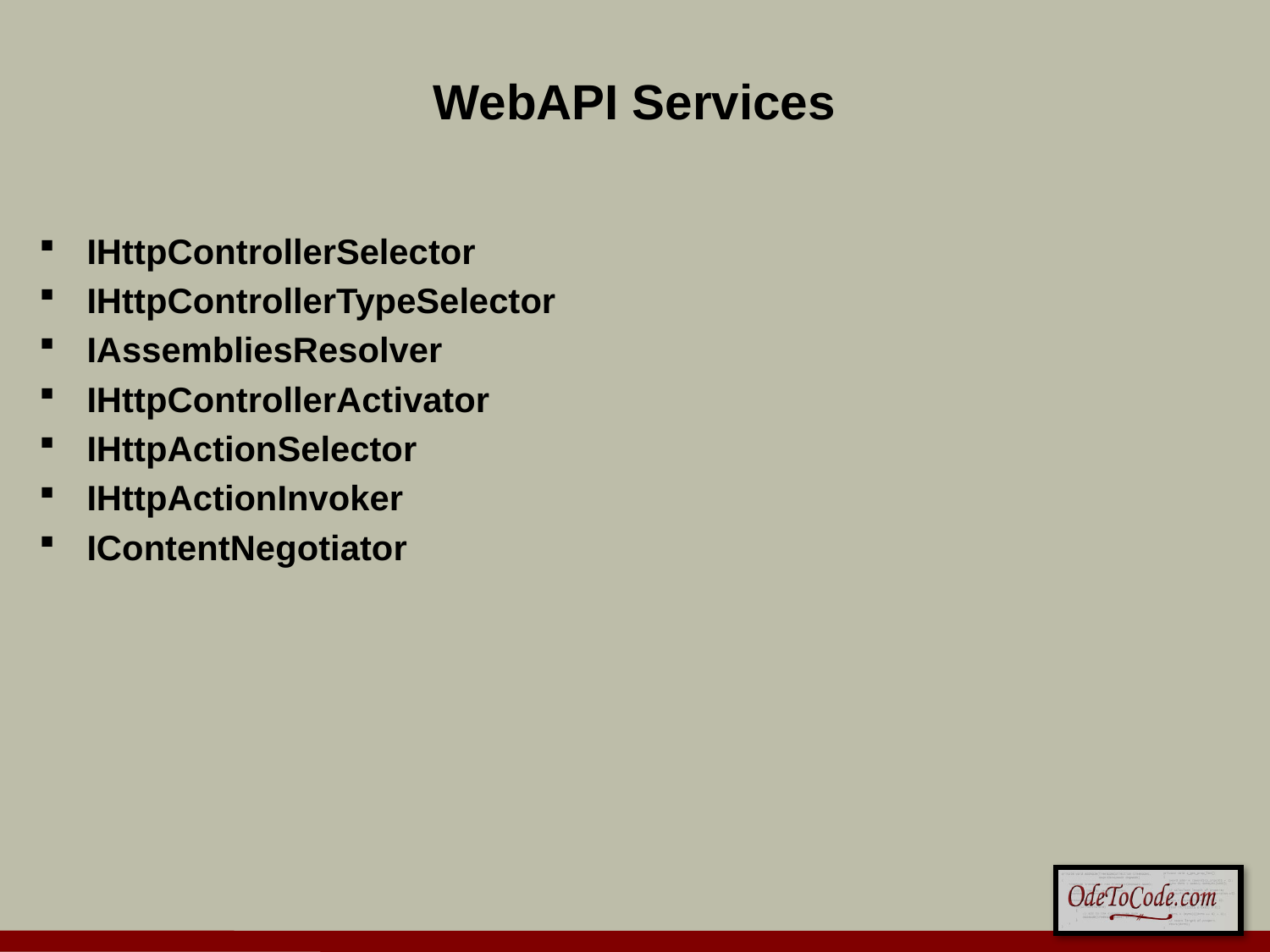

# WebAPI Services
IHttpControllerSelector
IHttpControllerTypeSelector
IAssembliesResolver
IHttpControllerActivator
IHttpActionSelector
IHttpActionInvoker
IContentNegotiator